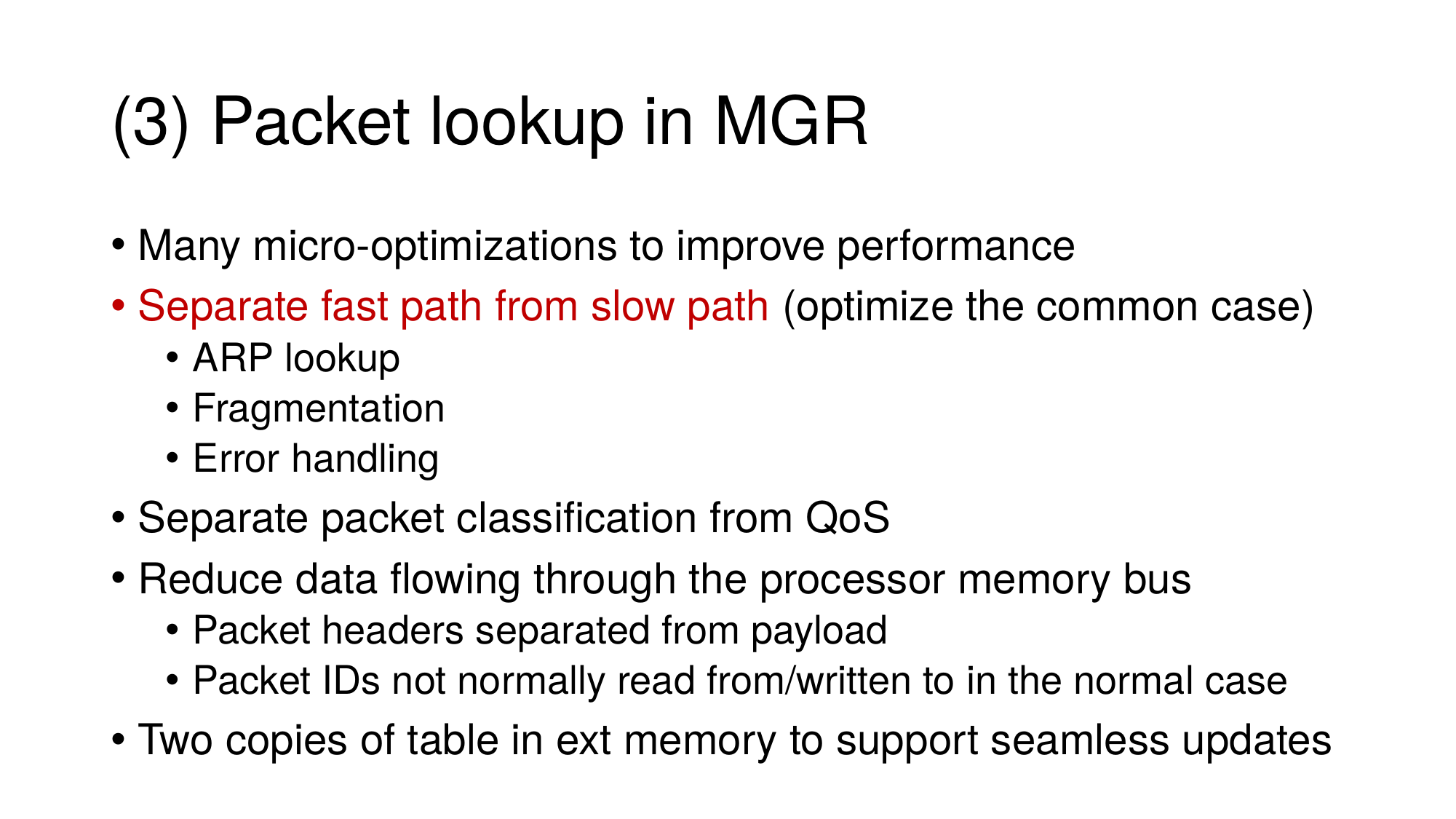

# (3) Packet lookup in MGR
Many micro-optimizations to improve performance
Separate fast path from slow path (optimize the common case)
ARP lookup
Fragmentation
Error handling
Separate packet classification from QoS
Reduce data flowing through the processor memory bus
Packet headers separated from payload
Packet IDs not normally read from/written to in the normal case
Two copies of table in ext memory to support seamless updates